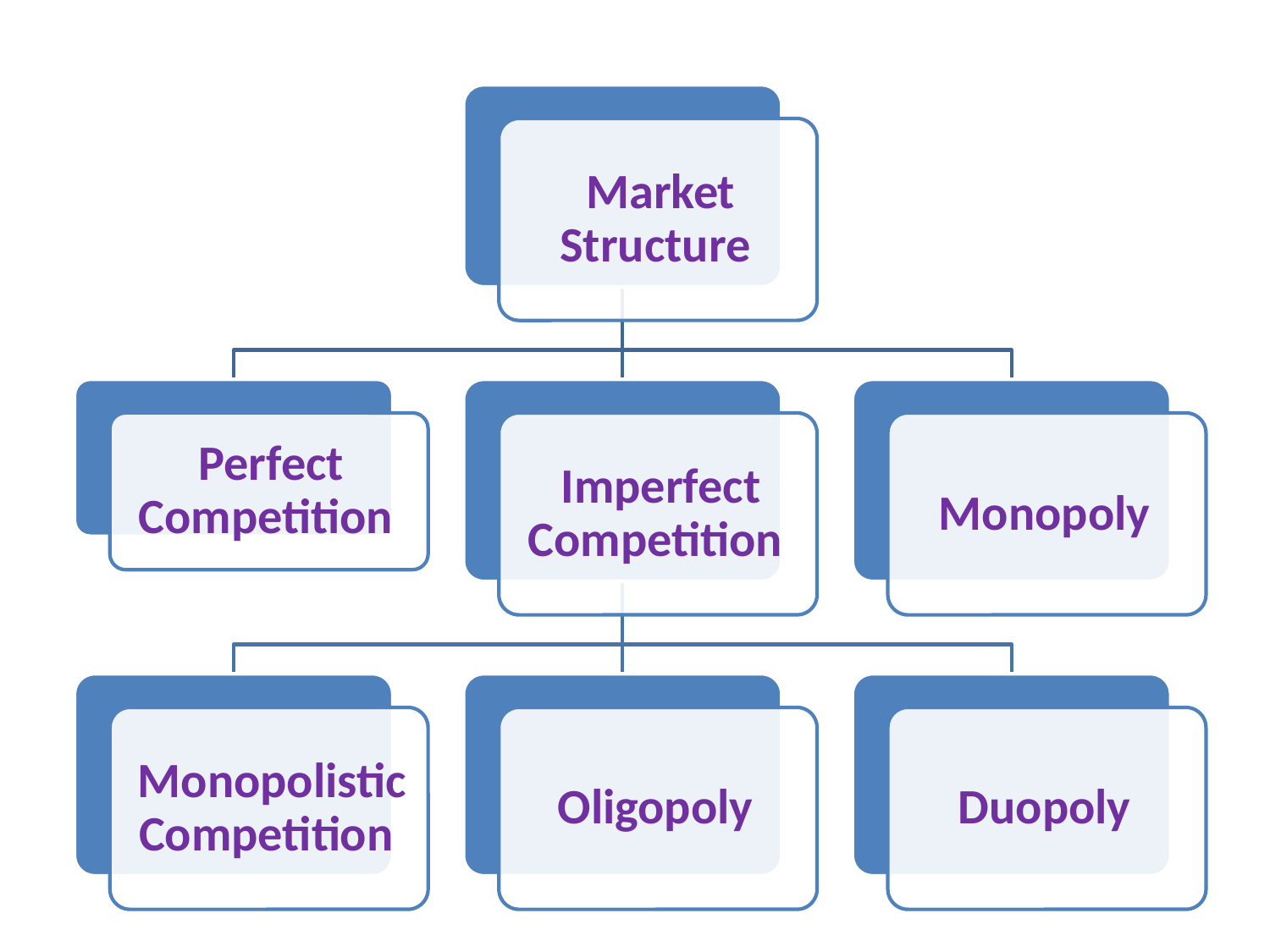

Market Structure
Perfect Competition
Imperfect Competition
Monopolistic Competition
Oligopoly
Duopoly
Monopoly